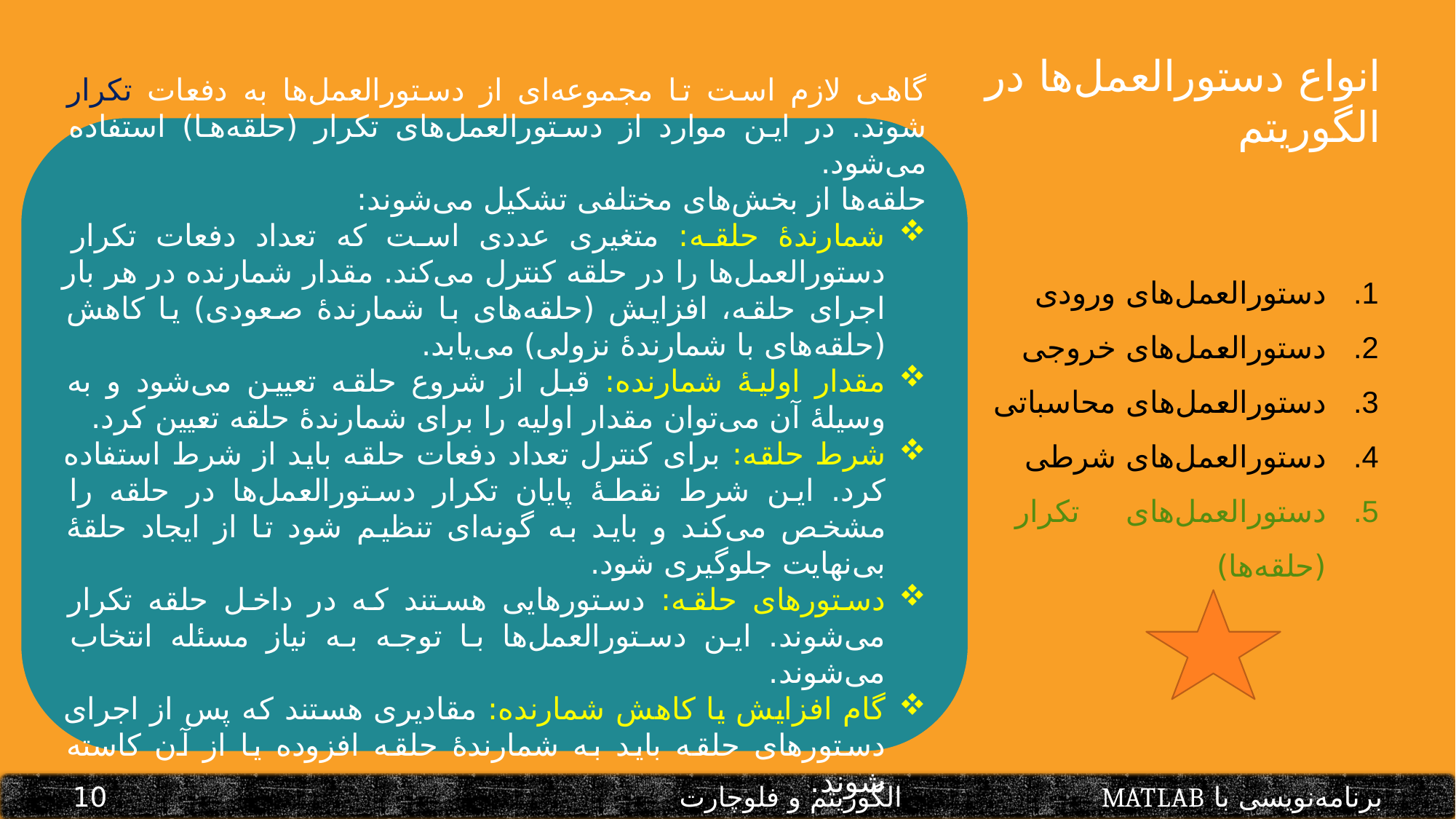

انواع دستورالعمل‌ها در الگوریتم
گاهی لازم است تا مجموعه‌ای از دستورالعمل‌ها به دفعات تکرار شوند. در این موارد از دستورالعمل‌های تکرار (حلقه‌ها) استفاده می‌شود.
حلقه‌ها از بخش‌های مختلفی تشکیل می‌شوند:
شمارندۀ حلقه: متغیری عددی است که تعداد دفعات تکرار دستورالعمل‌ها را در حلقه کنترل می‌کند. مقدار شمارنده در هر بار اجرای حلقه، افزایش (حلقه‌های با شمارندۀ صعودی) یا کاهش (حلقه‌های با شمارندۀ نزولی) می‌یابد.
مقدار اولیۀ شمارنده: قبل از شروع حلقه تعیین می‌شود و به وسیلۀ آن می‌توان مقدار اولیه را برای شمارندۀ حلقه تعیین کرد.
شرط حلقه: برای کنترل تعداد دفعات حلقه باید از شرط استفاده کرد. این شرط نقطۀ پایان تکرار دستورالعمل‌ها در حلقه را مشخص می‌کند و باید به گونه‌ای تنظیم شود تا از ایجاد حلقۀ بی‌نهایت جلوگیری شود.
دستورهای حلقه: دستورهایی هستند که در داخل حلقه تکرار می‌شوند. این دستورالعمل‌ها با توجه به نیاز مسئله انتخاب می‌شوند.
گام افزایش یا کاهش شمارنده: مقادیری هستند که پس از اجرای دستورهای حلقه باید به شمارندۀ حلقه افزوده یا از آن کاسته شوند.
دستورالعمل‌های ورودی
دستورالعمل‌های خروجی
دستورالعمل‌های محاسباتی
دستورالعمل‌های شرطی
دستورالعمل‌های تکرار (حلقه‌ها)

برنامه‌نویسی با MATLAB			     الگوریتم و فلوچارت						 10